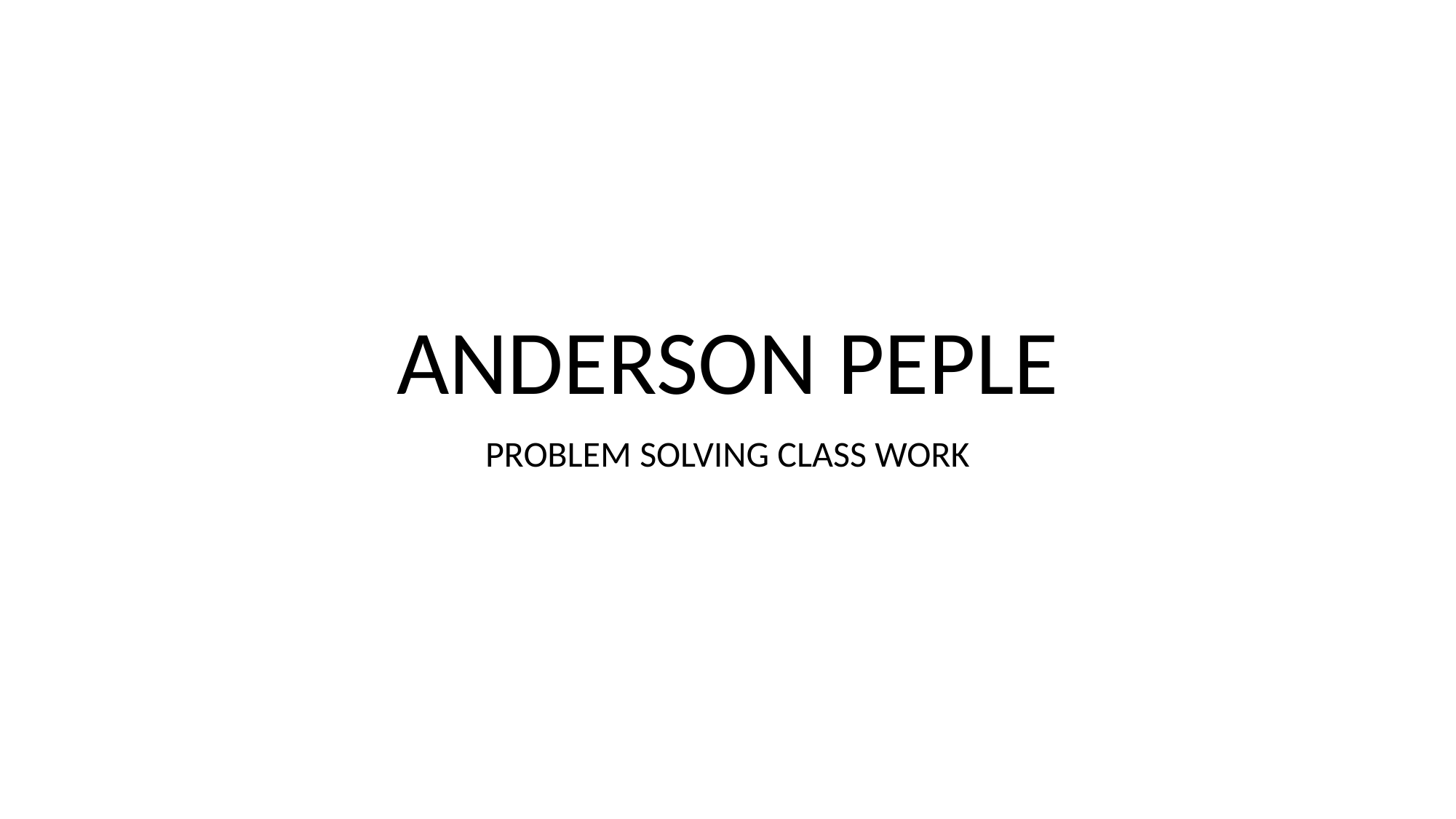

# ANDERSON PEPLE
PROBLEM SOLVING CLASS WORK